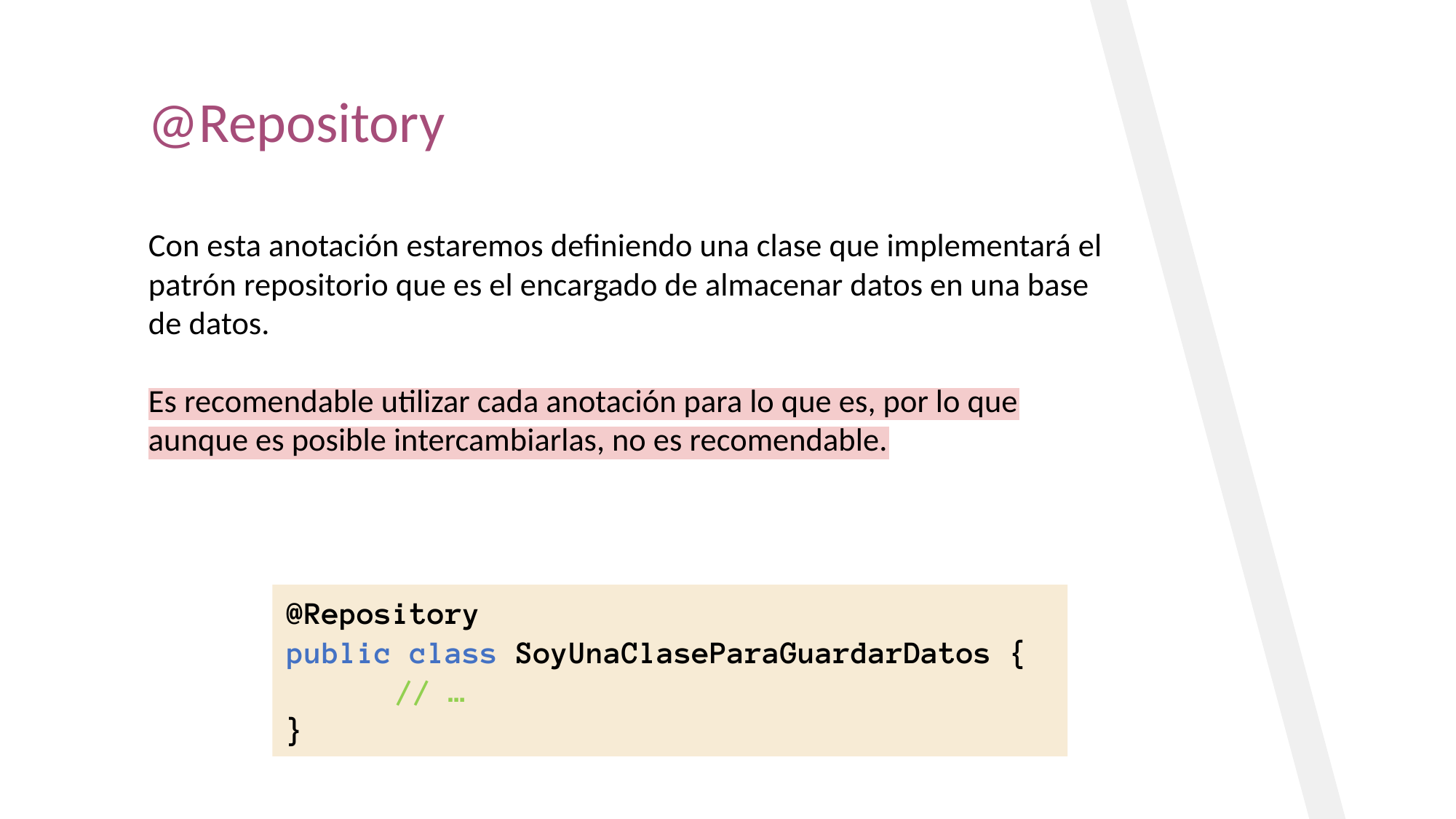

@Repository
Con esta anotación estaremos definiendo una clase que implementará el patrón repositorio que es el encargado de almacenar datos en una base de datos.

Es recomendable utilizar cada anotación para lo que es, por lo que aunque es posible intercambiarlas, no es recomendable.
@Repository
public class SoyUnaClaseParaGuardarDatos {
	// …
}
15